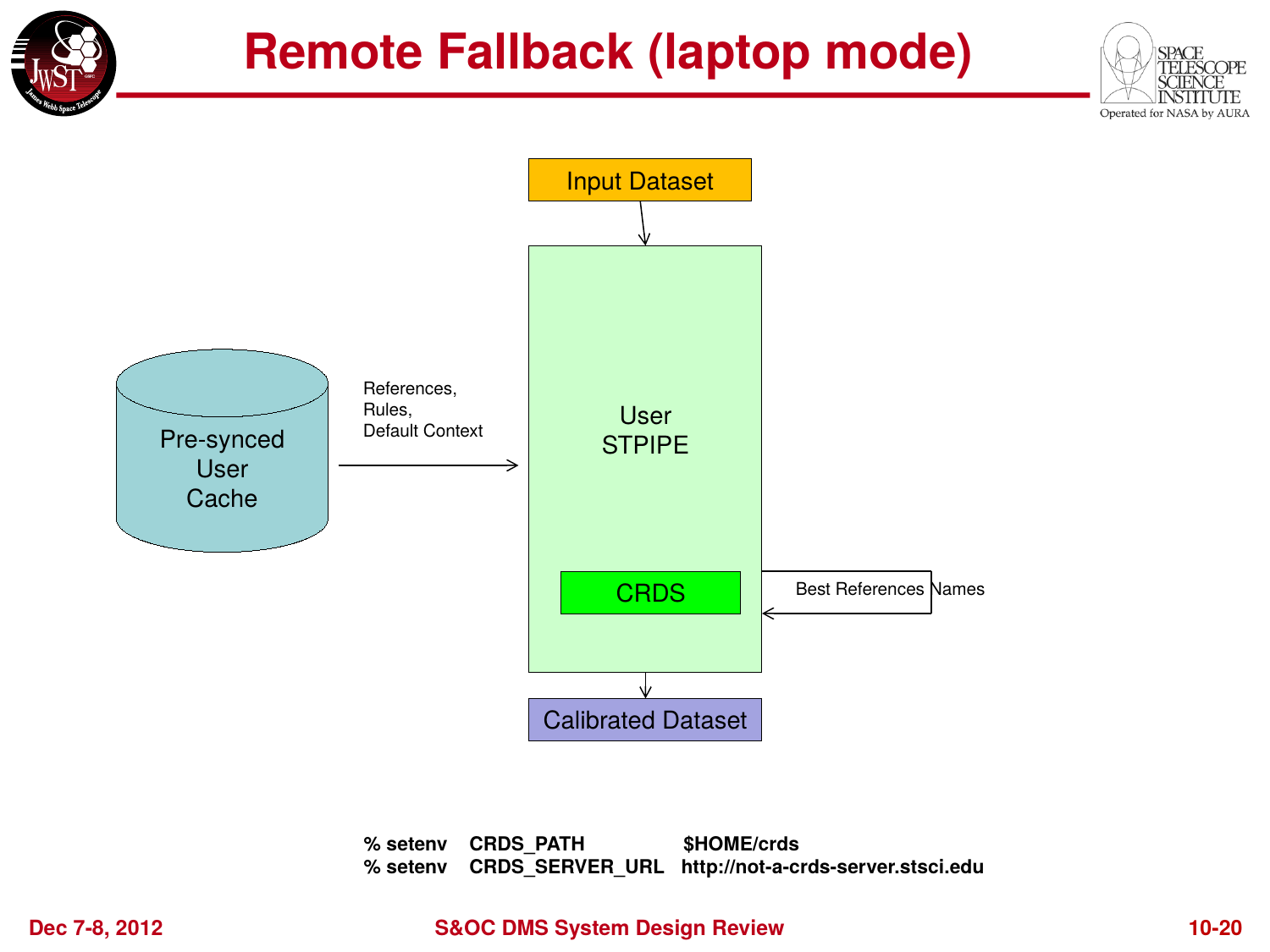

# Remote Fallback (laptop mode)
Input Dataset

User
STPIPE

Pre-synced
User
Cache
References,
Rules,
Default Context
CRDS
Best References Names
Calibrated Dataset
% setenv    CRDS_PATH                  $HOME/crds
% setenv    CRDS_SERVER_URL   http://not-a-crds-server.stsci.edu
10-20

Dec 7-8, 2012
S&OC DMS System Design Review